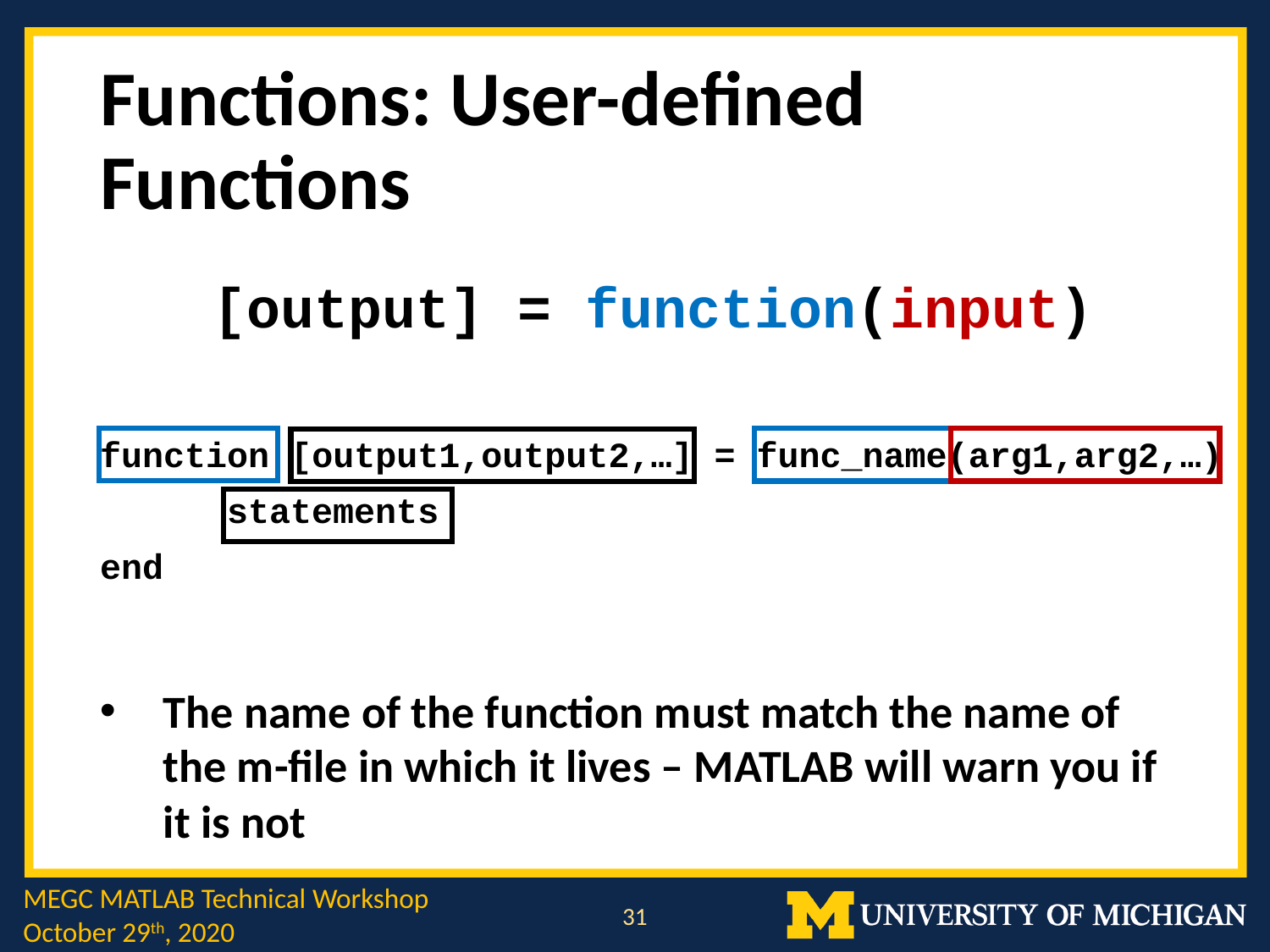

# Functions: User-defined Functions
[output] = function(input)

function [output1,output2,…] = func_name(arg1,arg2,…)
	statements
end

The name of the function must match the name of the m-file in which it lives – MATLAB will warn you if it is not
MEGC MATLAB Technical Workshop
October 29th, 2020
31